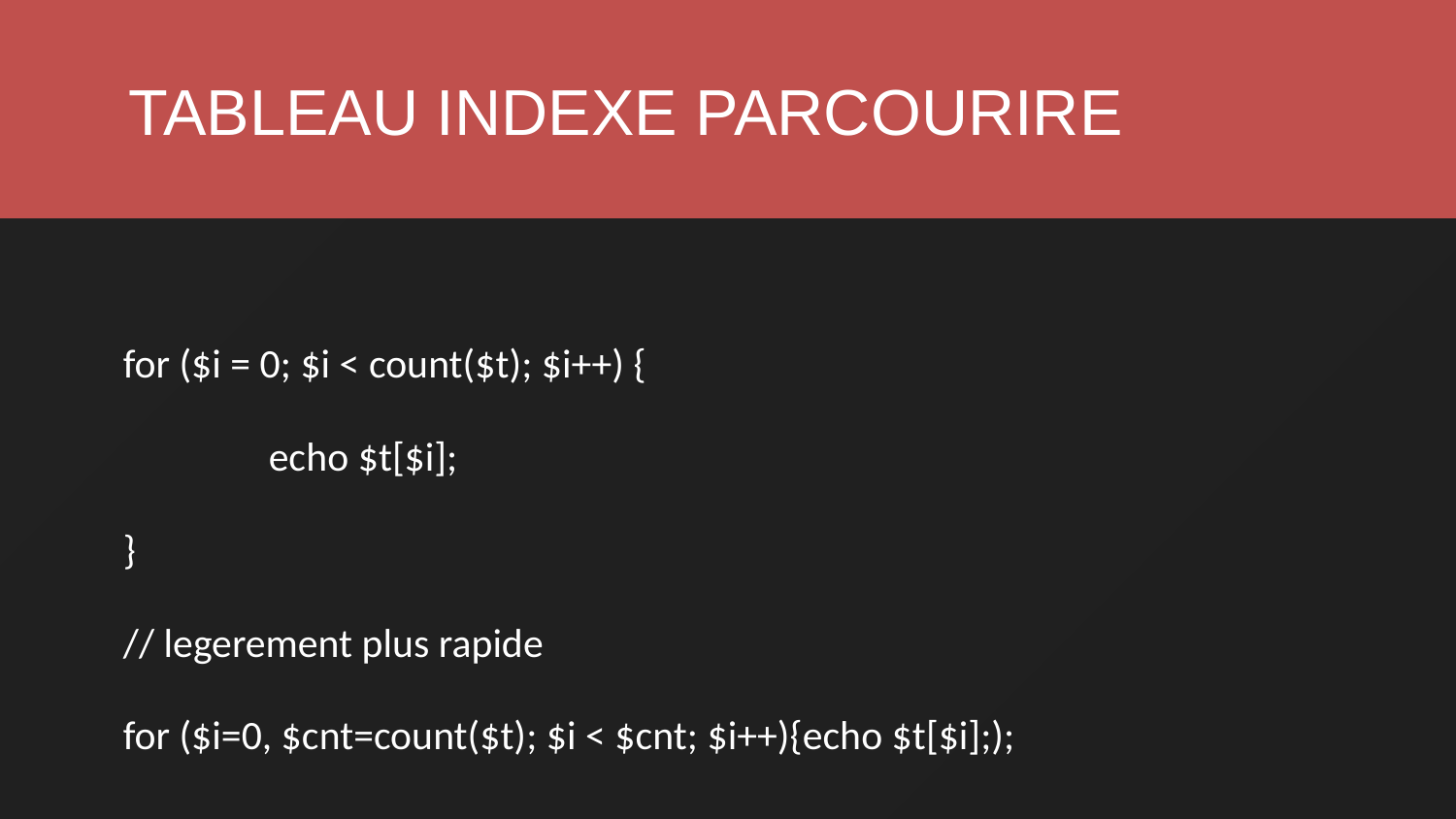

TABLEAU INDEXE PARCOURIRE
for ($i = 0; $i < count($t); $i++) {
	echo $t[$i];
}
// legerement plus rapide
for ($i=0, $cnt=count($t); $i < $cnt; $i++){echo $t[$i];);